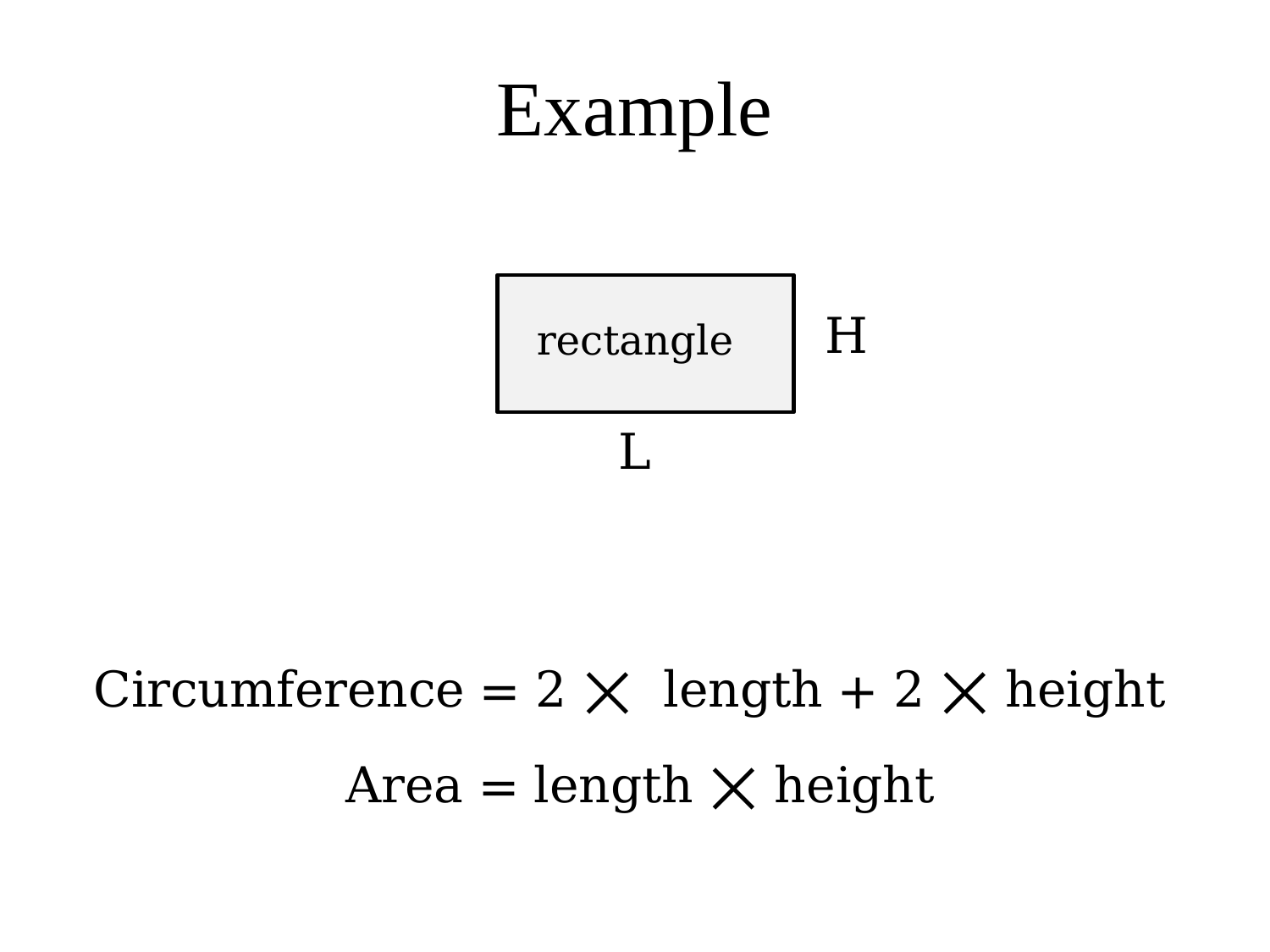

# Example

rectangle
H
L
Circumference = 2 ⨉  length + 2 ⨉ height
Area = length ⨉ height